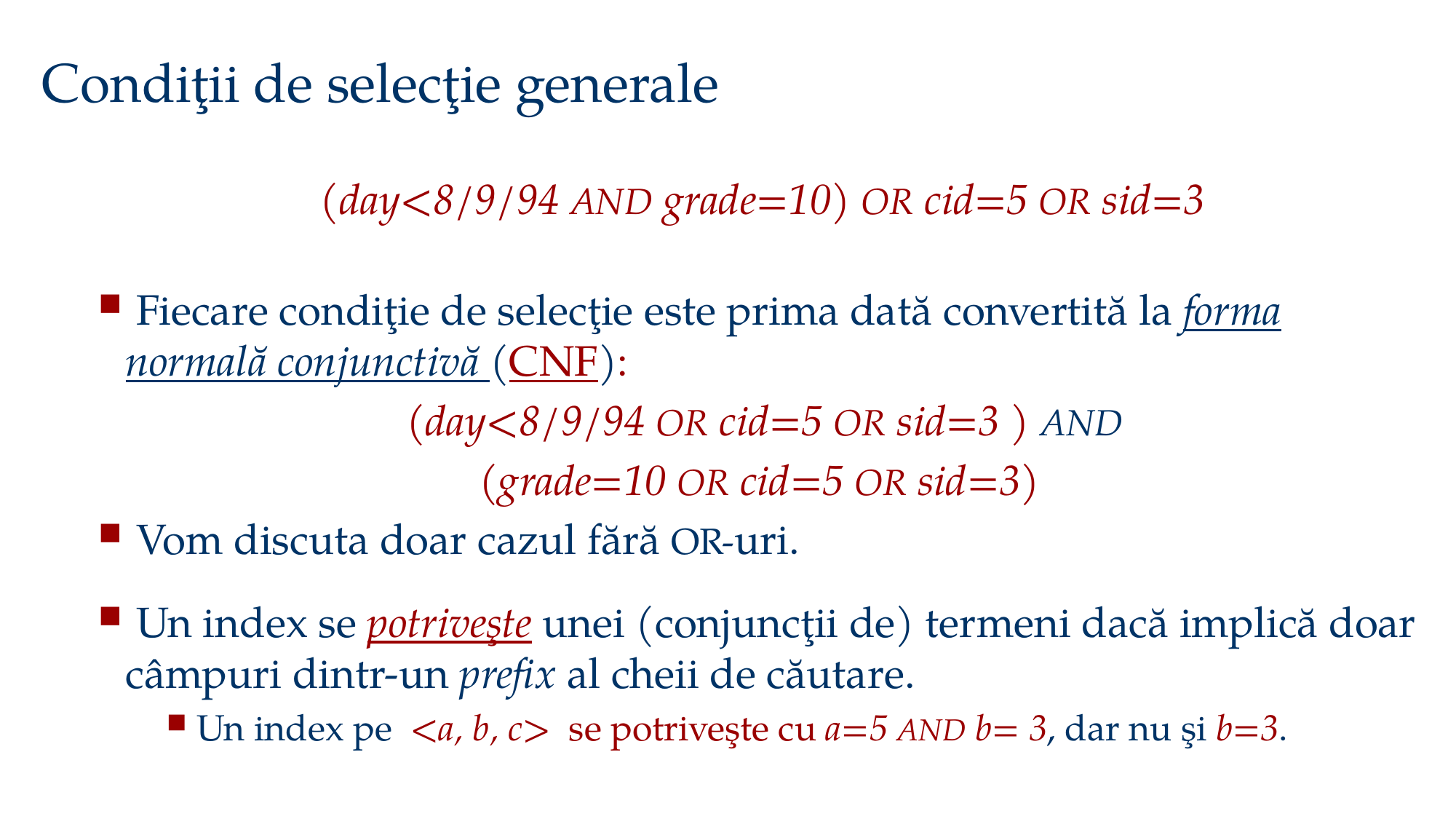

Condiţii de selecţie generale
(day<8/9/94 AND grade=10) OR cid=5 OR sid=3
 Fiecare condiţie de selecţie este prima dată convertită la forma normală conjunctivă (CNF):
(day<8/9/94 OR cid=5 OR sid=3 ) AND
(grade=10 OR cid=5 OR sid=3)
 Vom discuta doar cazul fără OR-uri.

 Un index se potriveşte unei (conjuncţii de) termeni dacă implică doar câmpuri dintr-un prefix al cheii de căutare.
 Un index pe  <a, b, c>  se potriveşte cu a=5 AND b= 3, dar nu şi b=3.